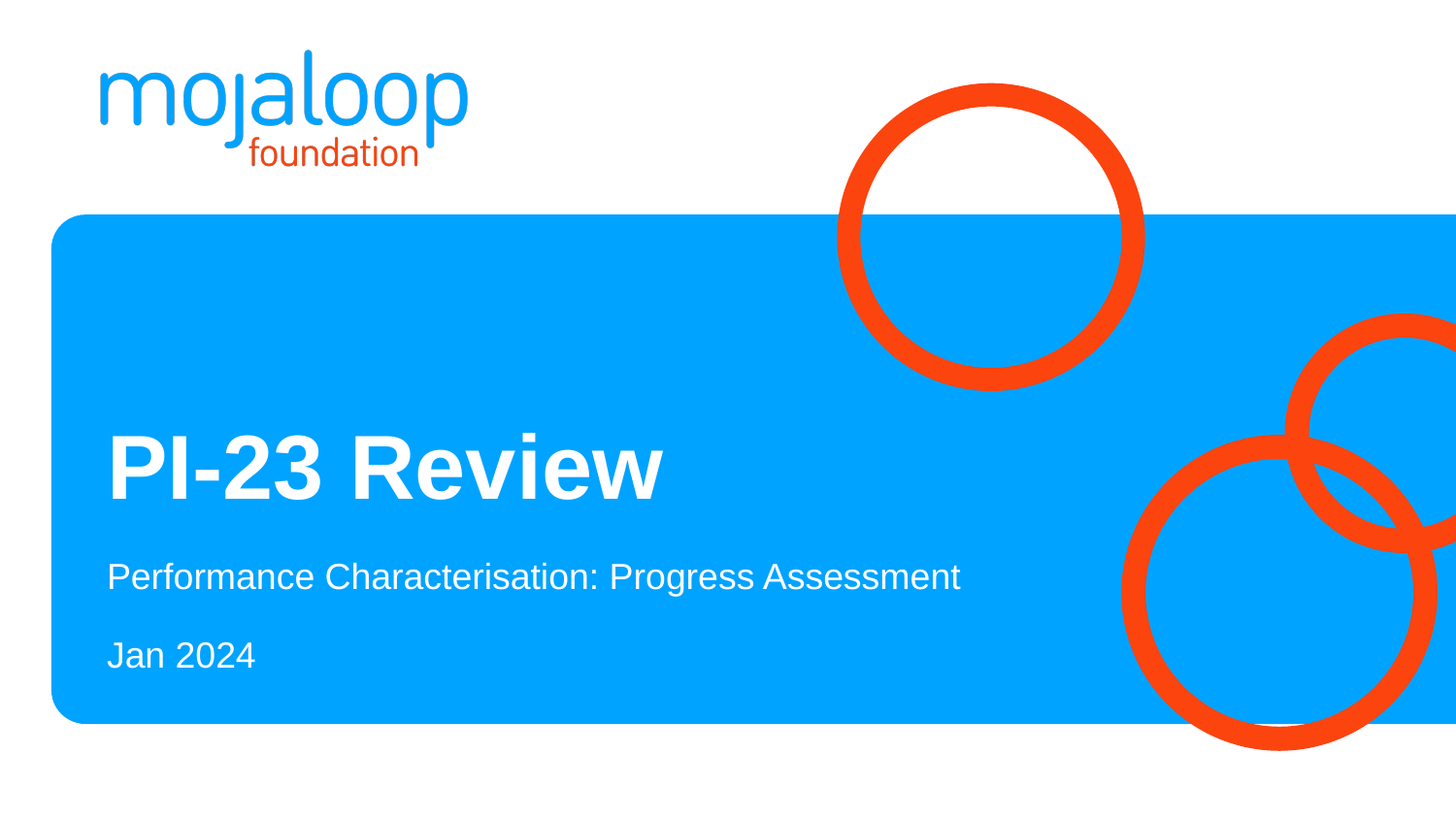

# PI-23 Review
Performance Characterisation: Progress Assessment

Jan 2024
1